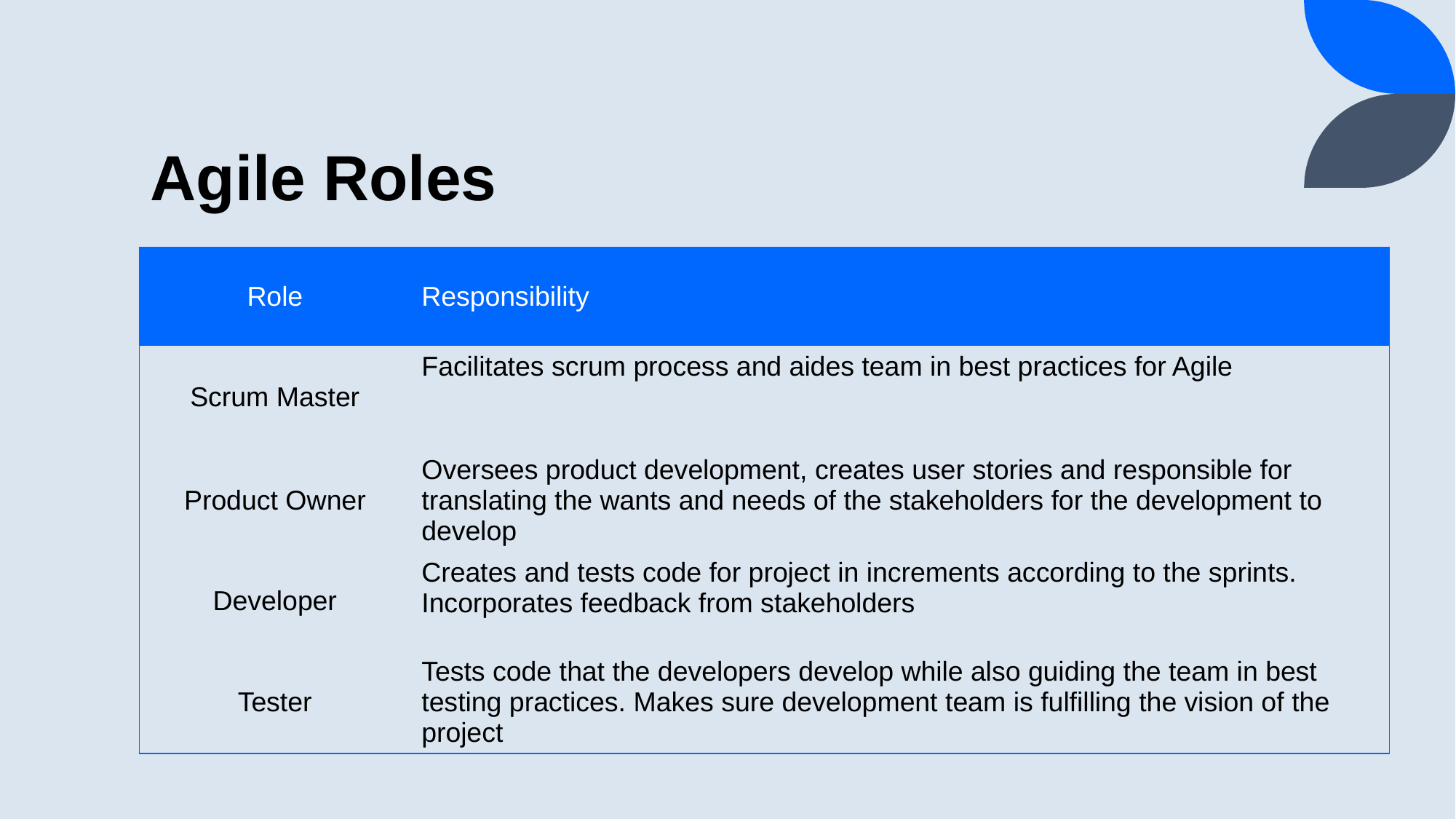

# Agile Roles
| Role | Responsibility |
| --- | --- |
| Scrum Master | Facilitates scrum process and aides team in best practices for Agile |
| Product Owner | Oversees product development, creates user stories and responsible for translating the wants and needs of the stakeholders for the development to develop |
| Developer | Creates and tests code for project in increments according to the sprints. Incorporates feedback from stakeholders |
| Tester | Tests code that the developers develop while also guiding the team in best testing practices. Makes sure development team is fulfilling the vision of the project |